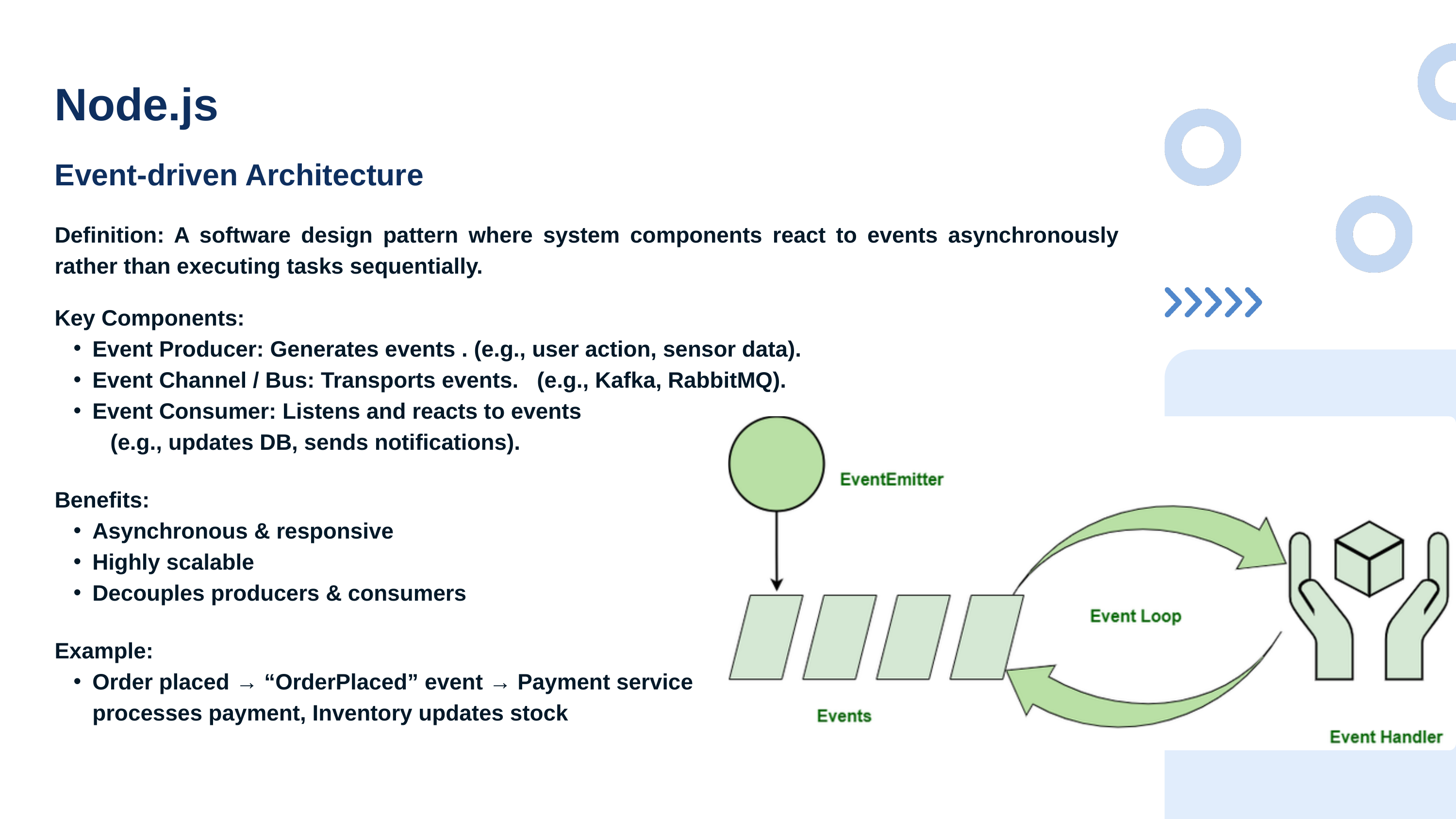

Node.js

Event-driven Architecture

Definition: A software design pattern where system components react to events asynchronously rather than executing tasks sequentially.

Key Components:
Event Producer: Generates events . (e.g., user action, sensor data).
Event Channel / Bus: Transports events.   (e.g., Kafka, RabbitMQ).
Event Consumer: Listens and reacts to events
         (e.g., updates DB, sends notifications).

Benefits:
Asynchronous & responsive
Highly scalable
Decouples producers & consumers

Example:
Order placed → “OrderPlaced” event → Payment service processes payment, Inventory updates stock